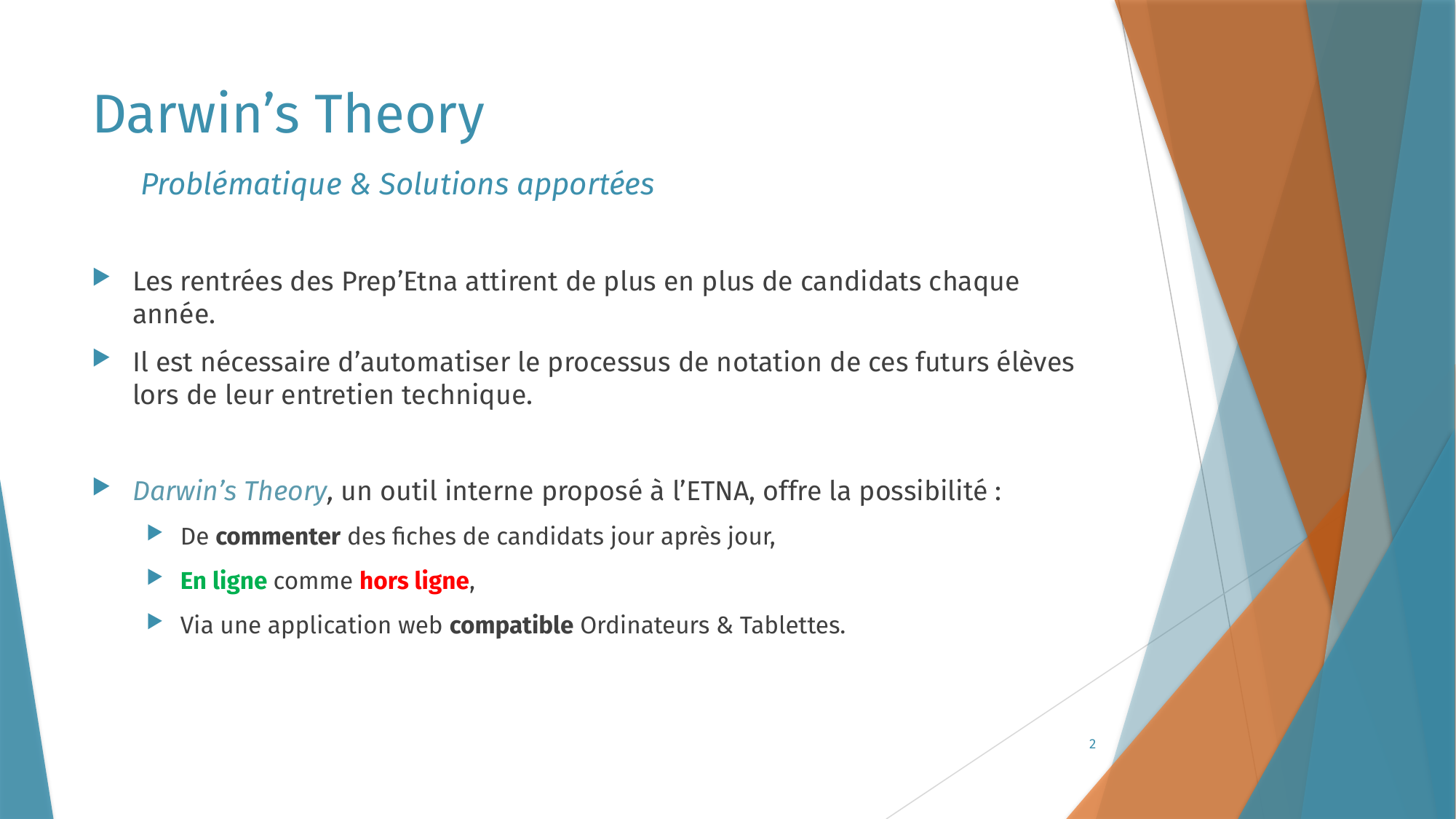

# Darwin’s Theory
Problématique & Solutions apportées
Les rentrées des Prep’Etna attirent de plus en plus de candidats chaque année.
Il est nécessaire d’automatiser le processus de notation de ces futurs élèves lors de leur entretien technique.

Darwin’s Theory, un outil interne proposé à l’ETNA, offre la possibilité :
De commenter des fiches de candidats jour après jour,
En ligne comme hors ligne,
Via une application web compatible Ordinateurs & Tablettes.

2